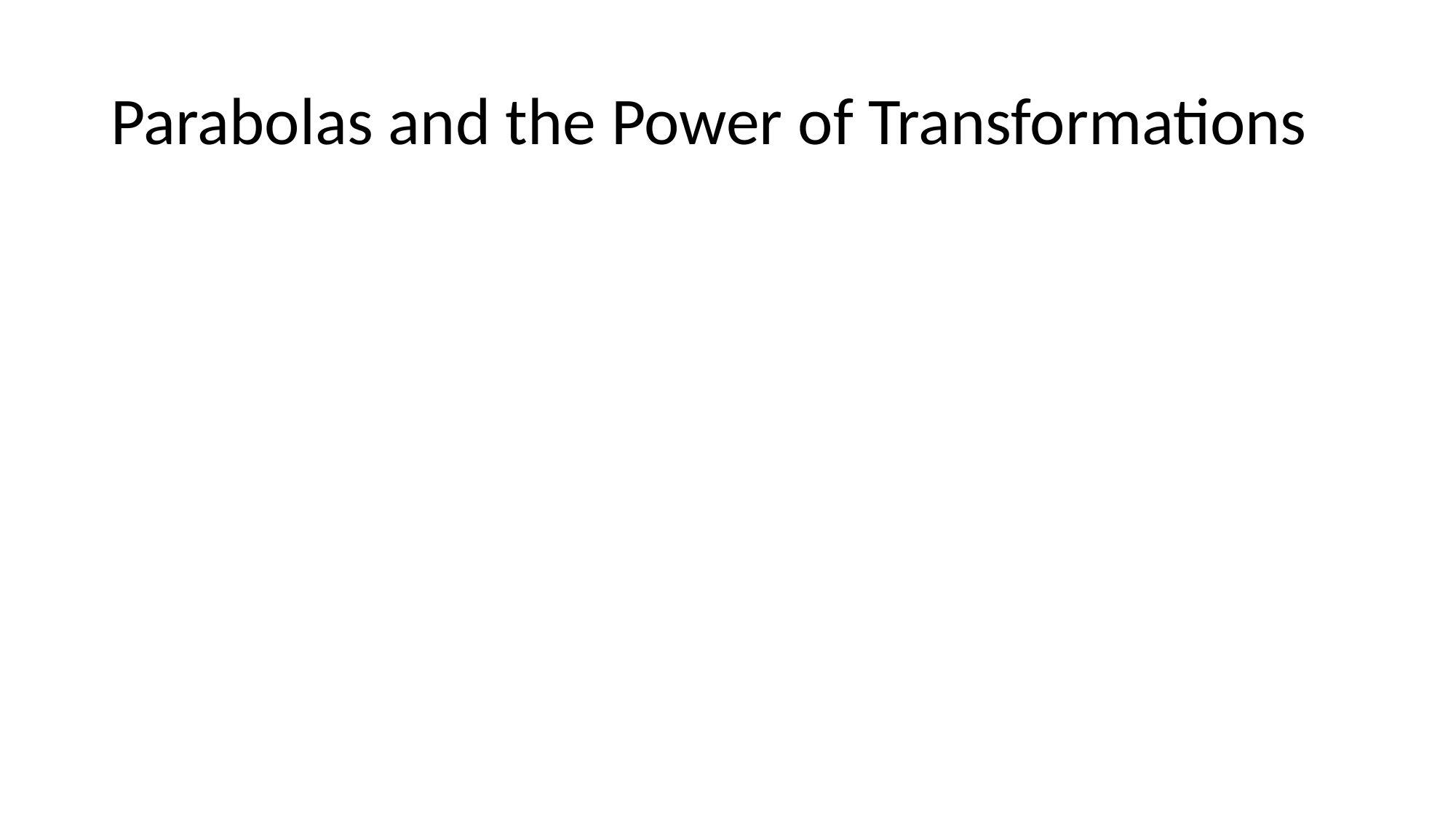

# Parabolas and the Power of Transformations